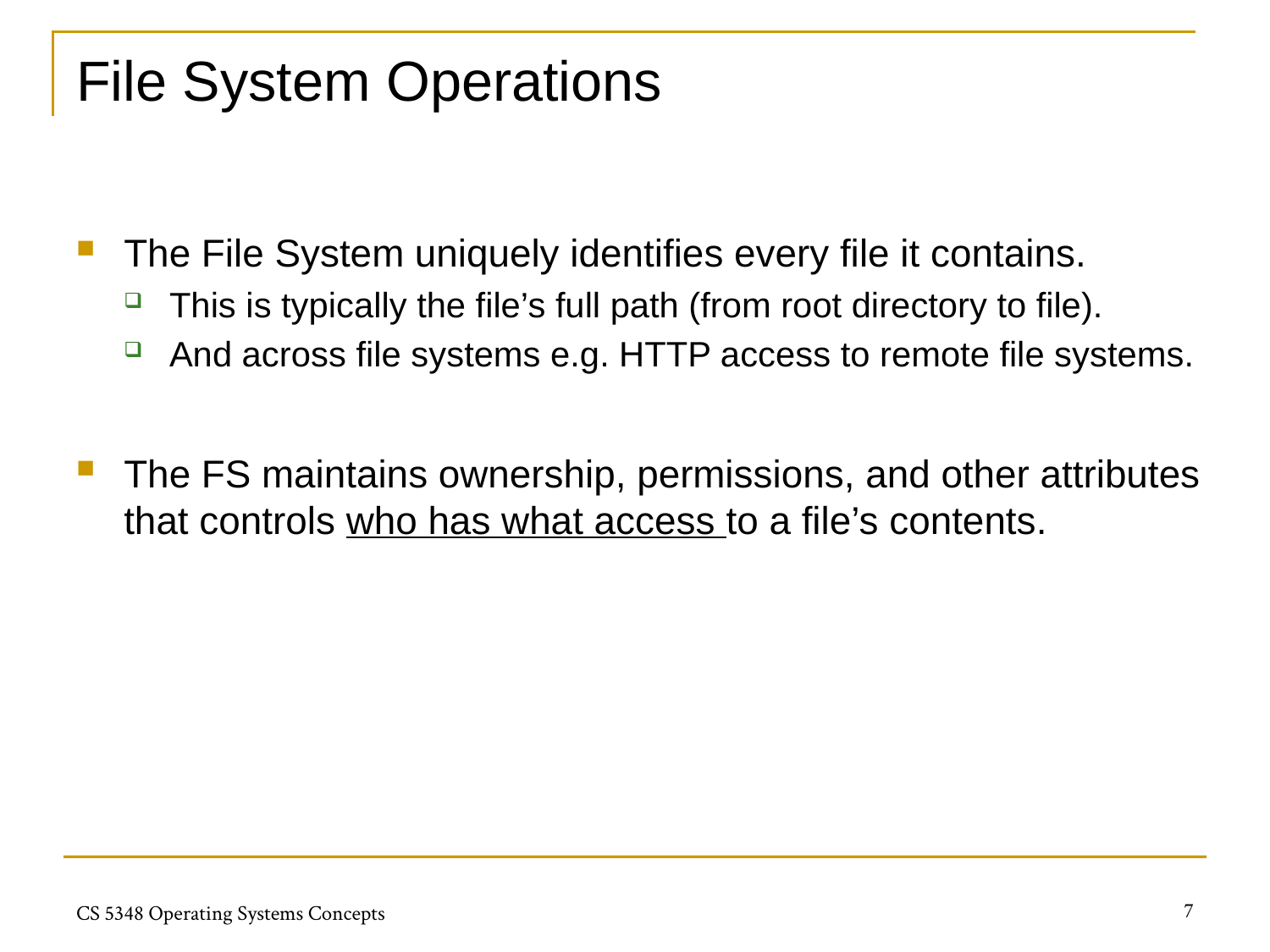

# File System Operations
The File System uniquely identifies every file it contains.
This is typically the file’s full path (from root directory to file).
And across file systems e.g. HTTP access to remote file systems.

The FS maintains ownership, permissions, and other attributes that controls who has what access to a file’s contents.

7
CS 5348 Operating Systems Concepts